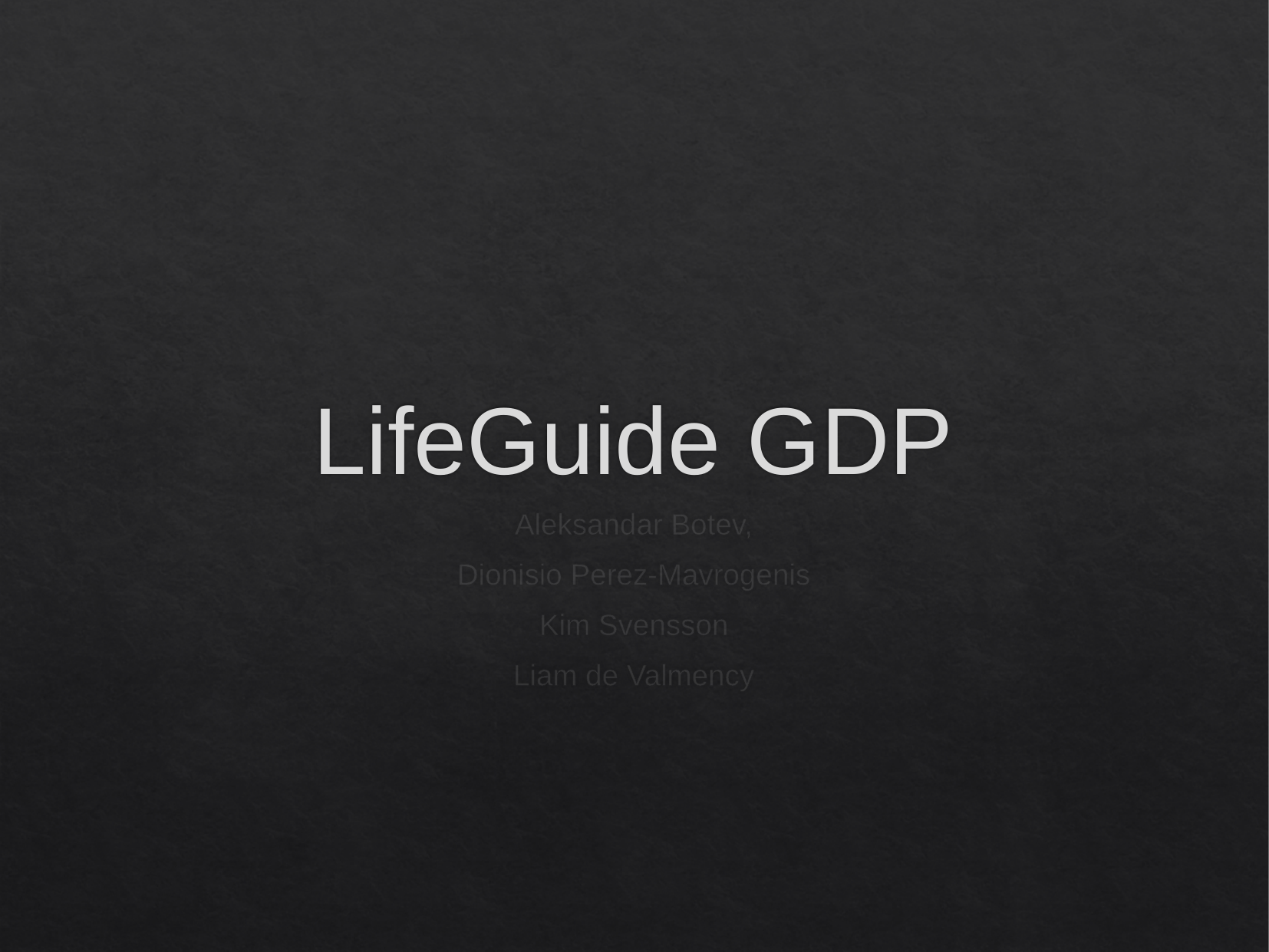

# LifeGuide GDP
Aleksandar Botev,
Dionisio Perez-Mavrogenis
Kim Svensson
Liam de Valmency